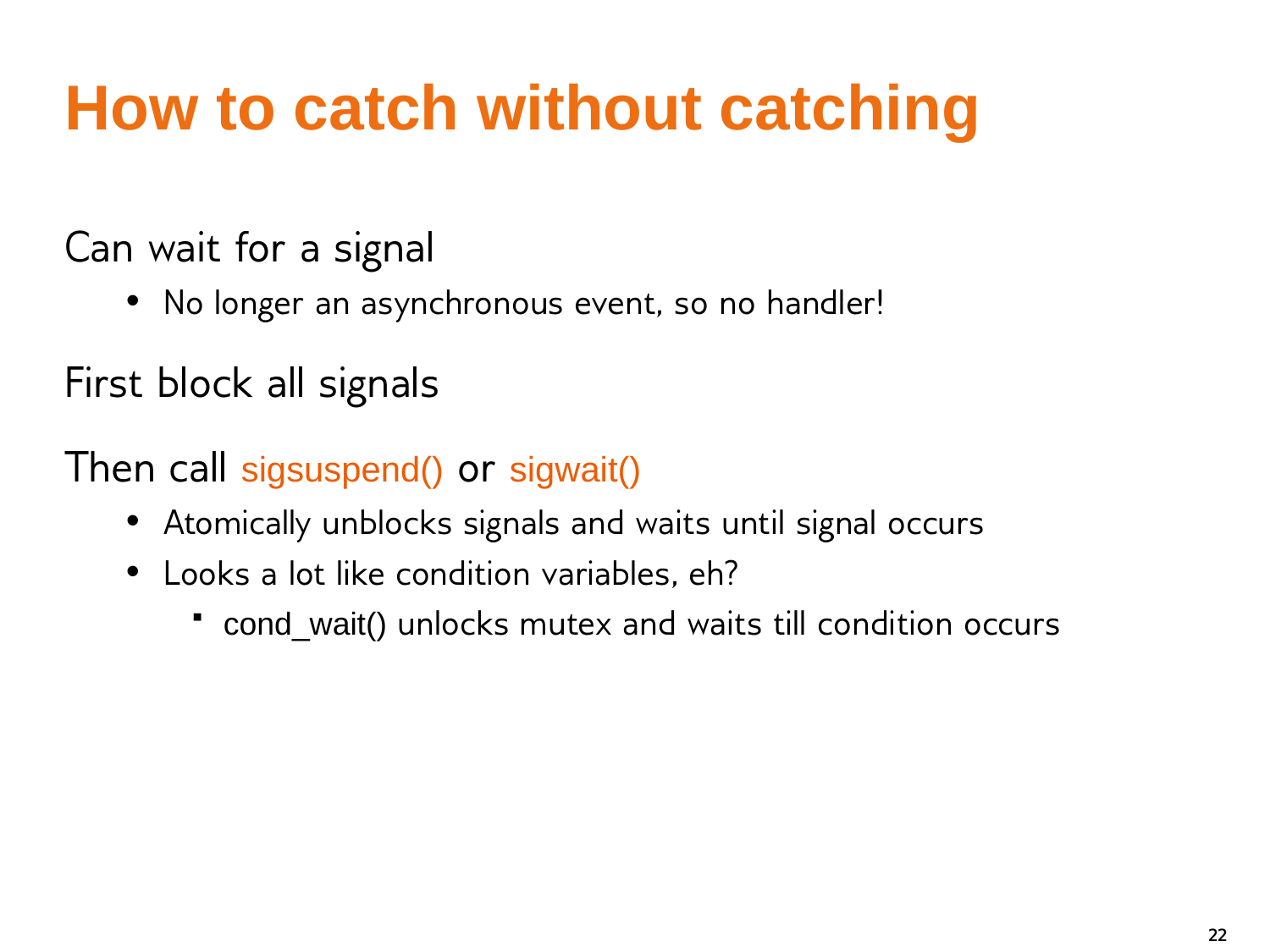

# How to catch without catching
Can wait for a signal
No longer an asynchronous event, so no handler!
First block all signals
Then call sigsuspend() or sigwait()
Atomically unblocks signals and waits until signal occurs
Looks a lot like condition variables, eh?
cond_wait() unlocks mutex and waits till condition occurs